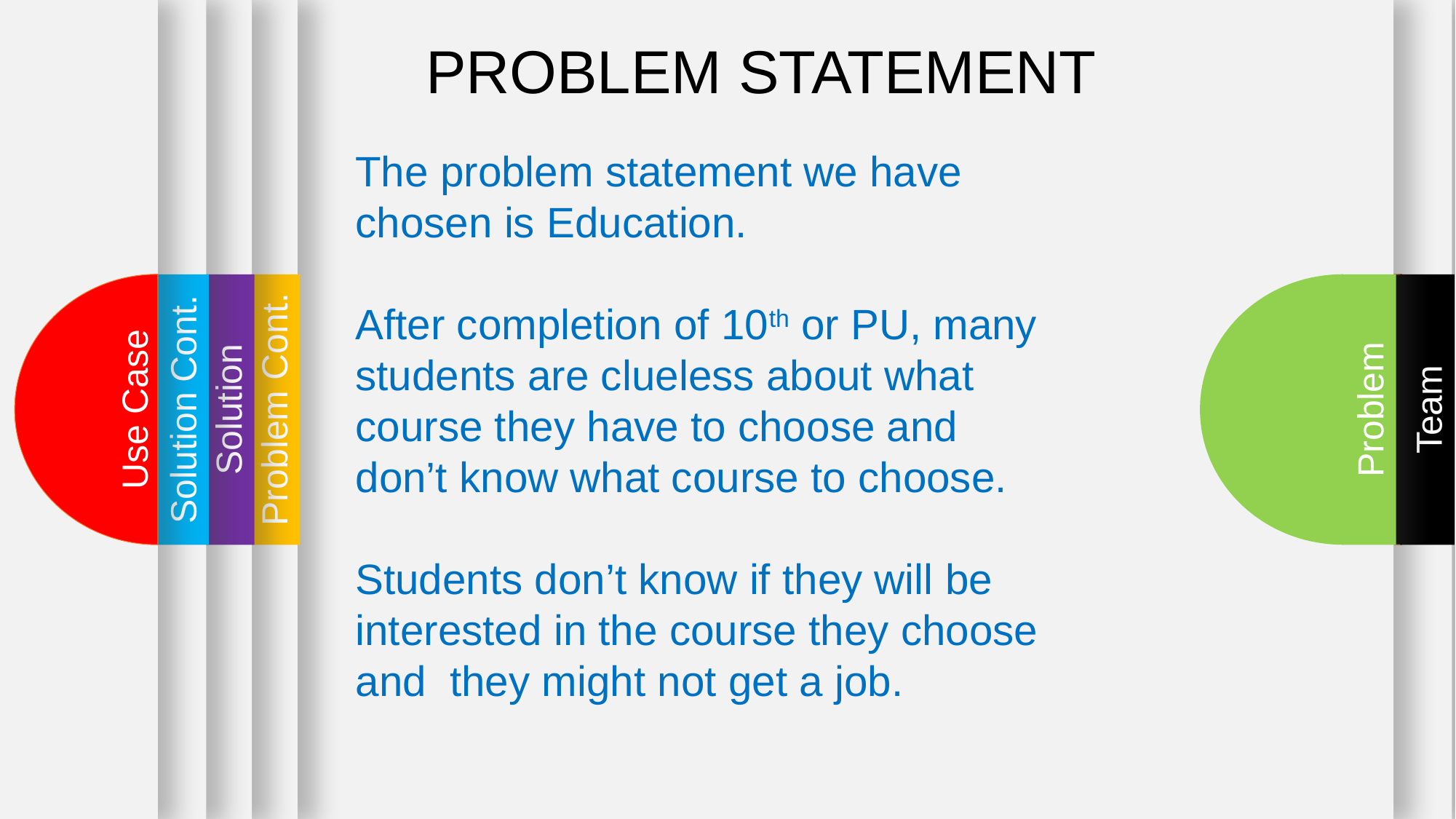

Team
PROBLEM STATEMENT
The problem statement we have chosen is Education.

After completion of 10th or PU, many students are clueless about what course they have to choose and don’t know what course to choose.

Students don’t know if they will be interested in the course they choose and  they might not get a job.

Use Case
Solution Cont.
Solution
Problem Cont.
Problem